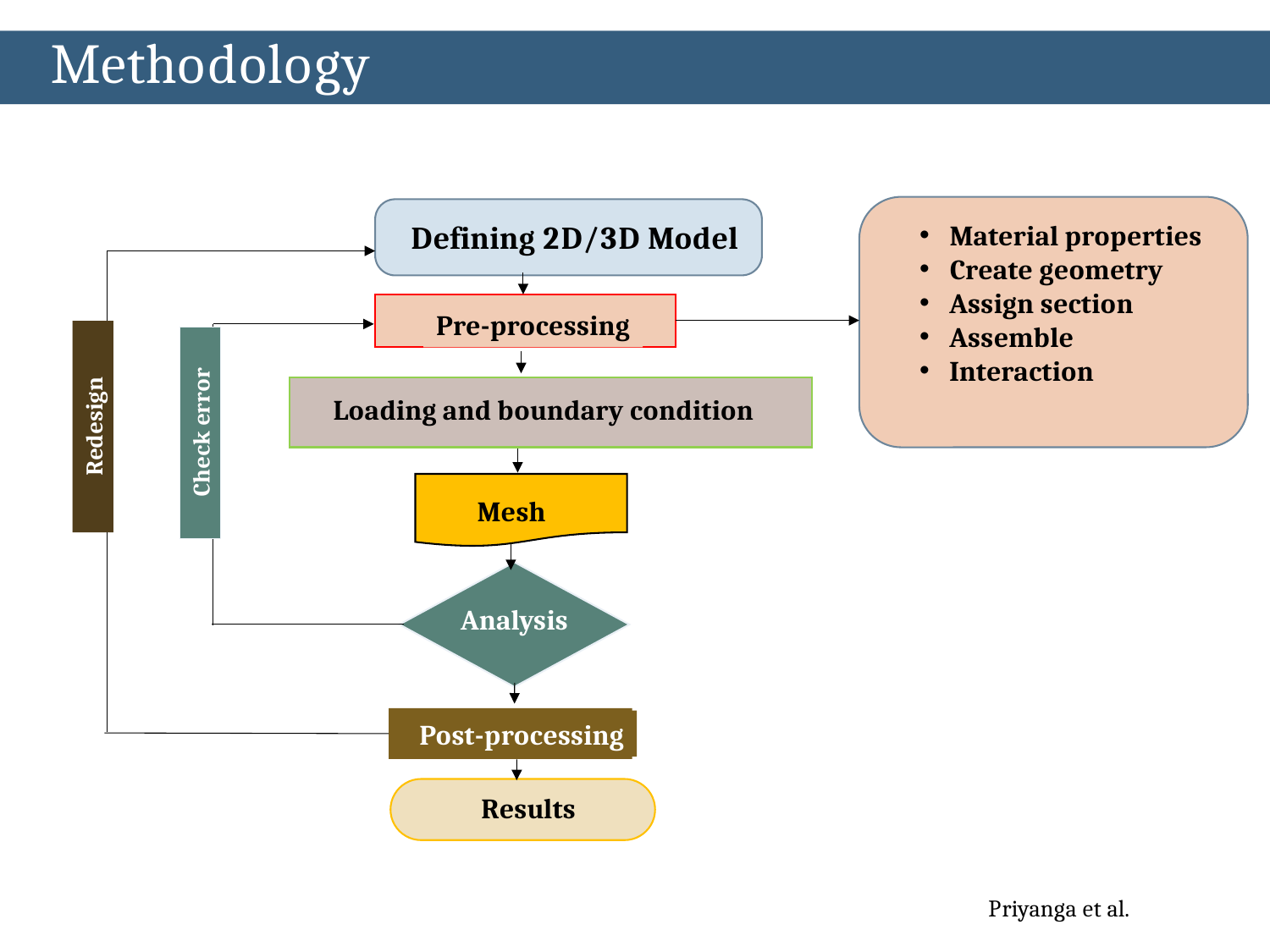

Methodology

Material properties
Create geometry
Assign section
Assemble
Interaction

Pre-processing

   Defining 2D/3D Model
Redesign
Check error

Loading and boundary condition

Mesh

Analysis

Post-processing

Results
13
Priyanga et al.